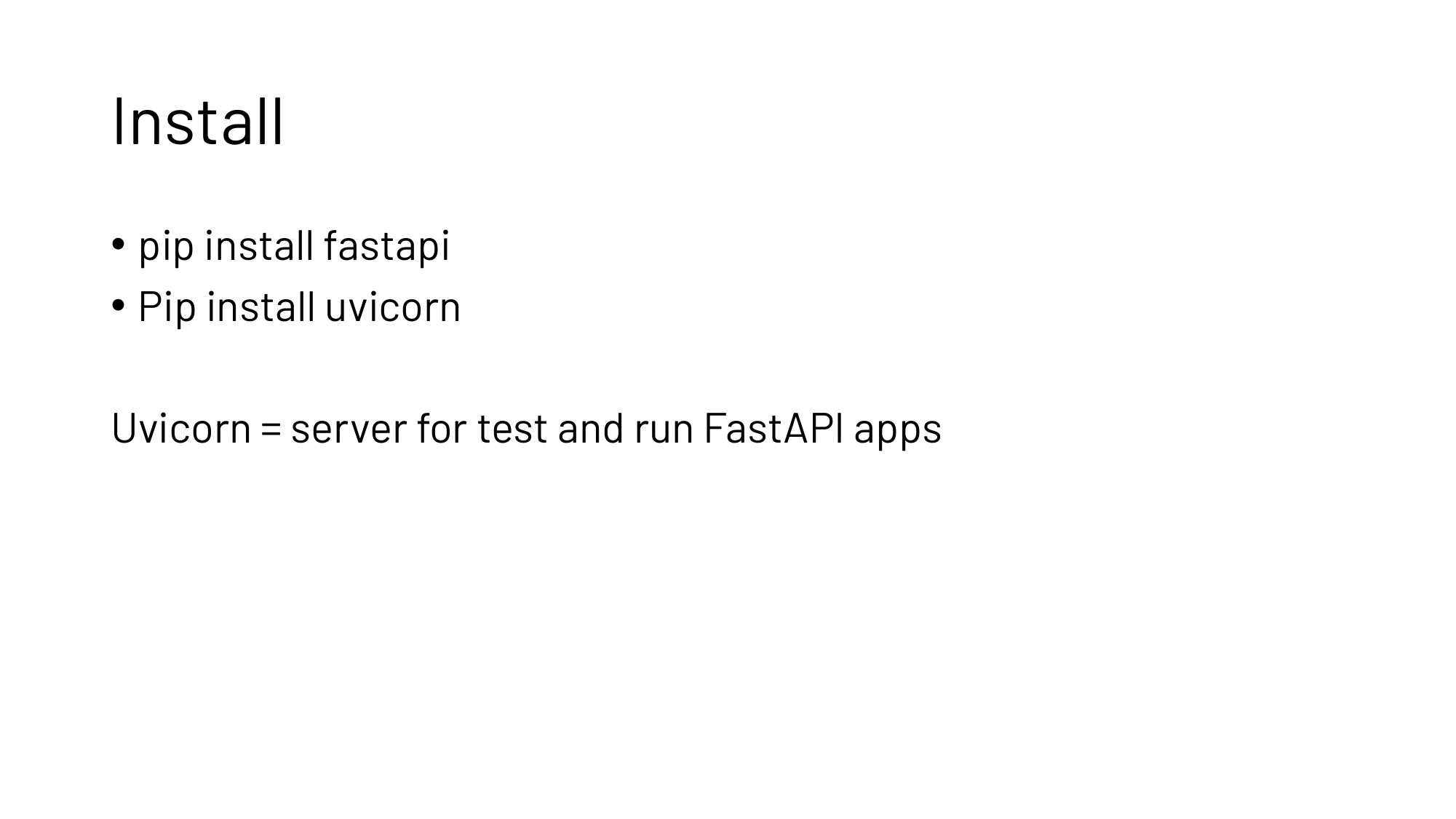

# Install
pip install fastapi
Pip install uvicorn

Uvicorn = server for test and run FastAPI apps